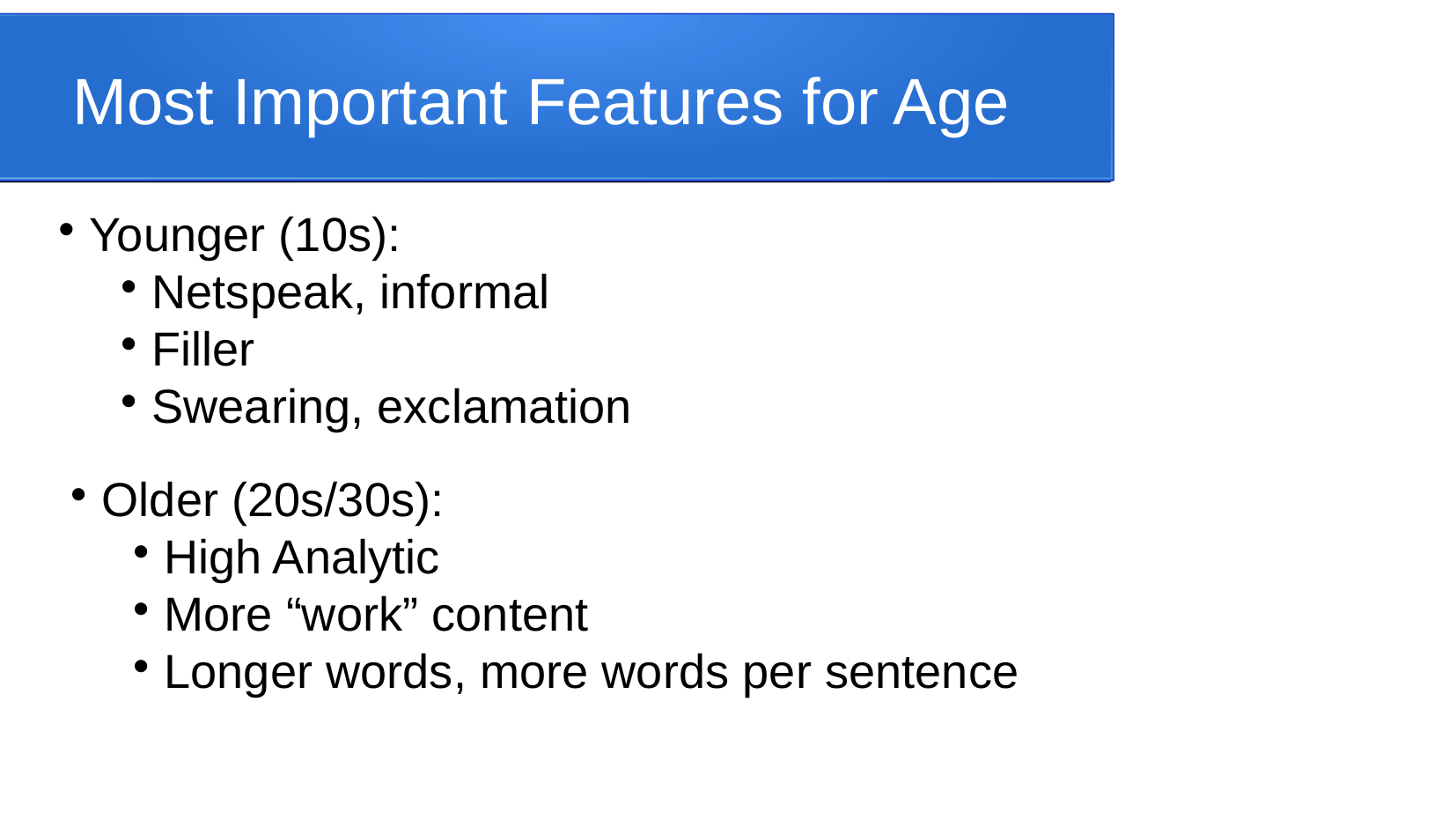

Most Important Features for Age
Younger (10s):
Netspeak, informal
Filler
Swearing, exclamation

Older (20s/30s):
High Analytic
More “work” content
Longer words, more words per sentence